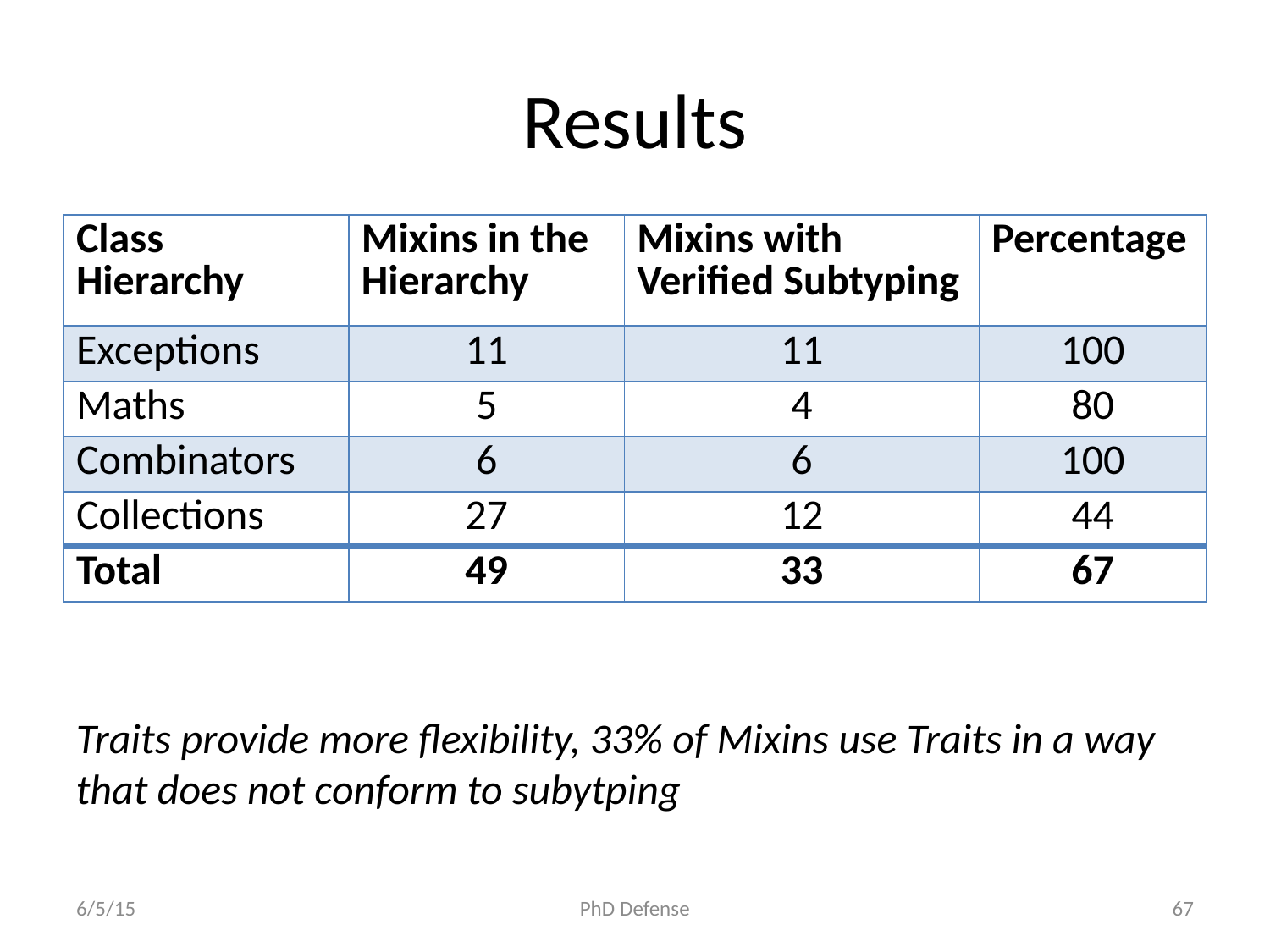

# Results
| Class Hierarchy | Mixins in the Hierarchy | Mixins with Verified Subtyping | Percentage |
| --- | --- | --- | --- |
| Exceptions | 11 | 11 | 100 |
| Maths | 5 | 4 | 80 |
| Combinators | 6 | 6 | 100 |
| Collections | 27 | 12 | 44 |
| Total | 49 | 33 | 67 |
Traits provide more flexibility, 33% of Mixins use Traits in a way that does not conform to subytping
6/5/15
PhD Defense
67